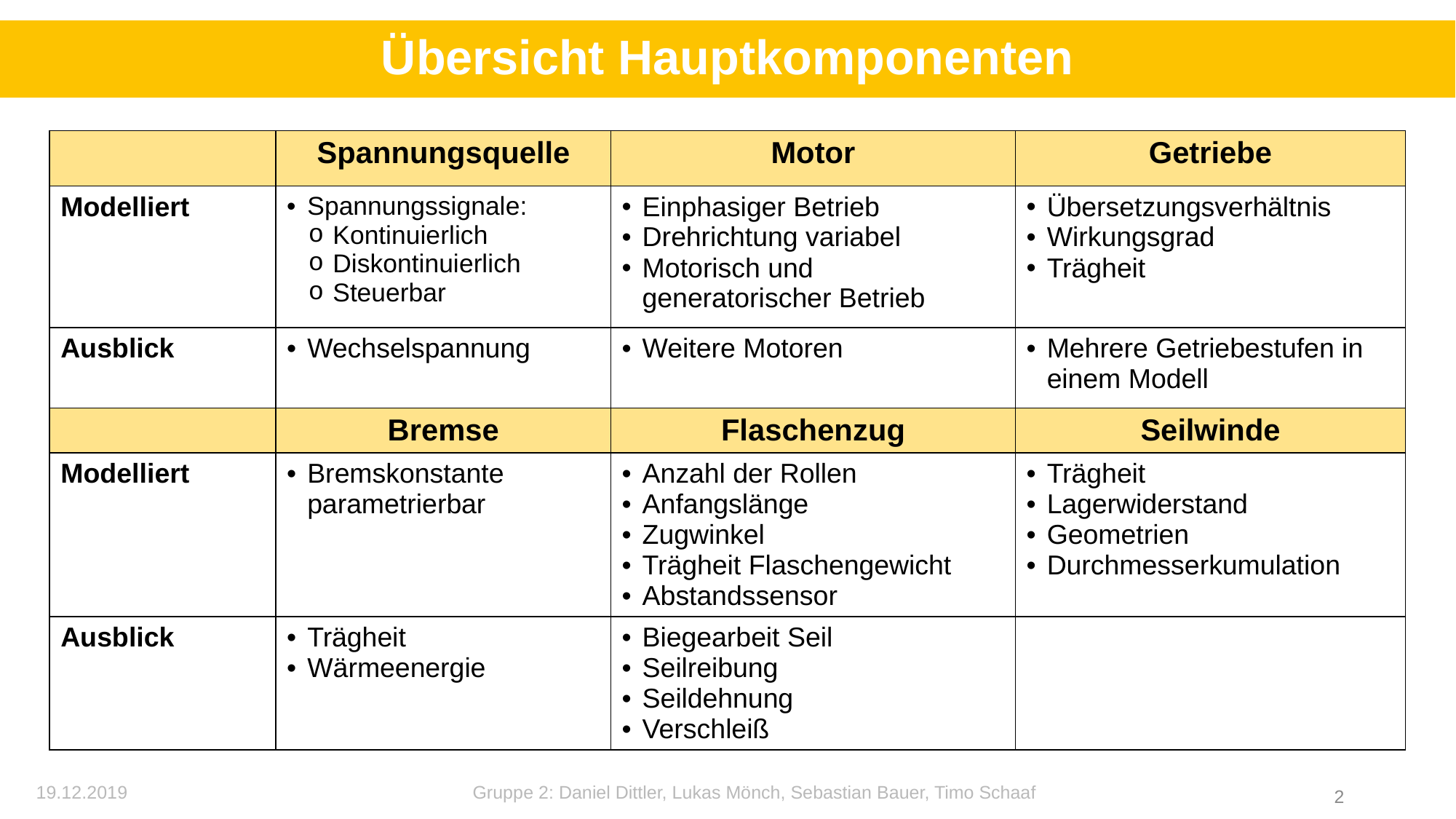

# Übersicht Hauptkomponenten
|  | Spannungsquelle | Motor | Getriebe |
| --- | --- | --- | --- |
| Modelliert | Spannungssignale: Kontinuierlich Diskontinuierlich Steuerbar | Einphasiger Betrieb Drehrichtung variabel Motorisch und generatorischer Betrieb | Übersetzungsverhältnis Wirkungsgrad Trägheit |
| Ausblick | Wechselspannung | Weitere Motoren | Mehrere Getriebestufen in einem Modell |
|  | Bremse | Flaschenzug | Seilwinde |
| --- | --- | --- | --- |
| Modelliert | Bremskonstante parametrierbar | Anzahl der Rollen Anfangslänge Zugwinkel Trägheit Flaschengewicht Abstandssensor | Trägheit Lagerwiderstand Geometrien Durchmesserkumulation |
| Ausblick | Trägheit Wärmeenergie | Biegearbeit Seil Seilreibung Seildehnung Verschleiß |  |
2
19.12.2019 	           			Gruppe 2: Daniel Dittler, Lukas Mönch, Sebastian Bauer, Timo Schaaf